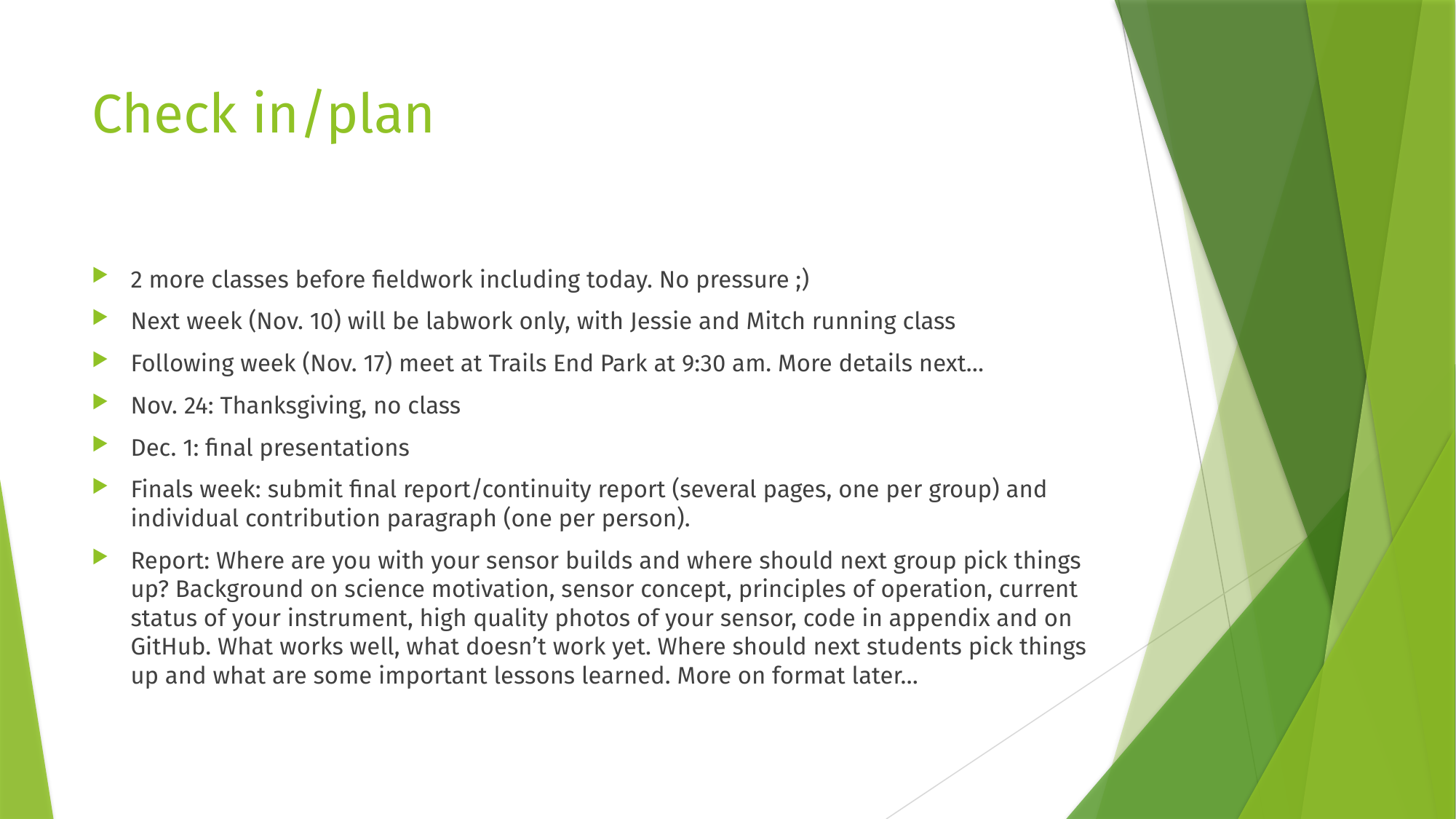

# Check in/plan
2 more classes before fieldwork including today. No pressure ;)
Next week (Nov. 10) will be labwork only, with Jessie and Mitch running class
Following week (Nov. 17) meet at Trails End Park at 9:30 am. More details next…
Nov. 24: Thanksgiving, no class
Dec. 1: final presentations
Finals week: submit final report/continuity report (several pages, one per group) and individual contribution paragraph (one per person).
Report: Where are you with your sensor builds and where should next group pick things up? Background on science motivation, sensor concept, principles of operation, current status of your instrument, high quality photos of your sensor, code in appendix and on GitHub. What works well, what doesn’t work yet. Where should next students pick things up and what are some important lessons learned. More on format later…